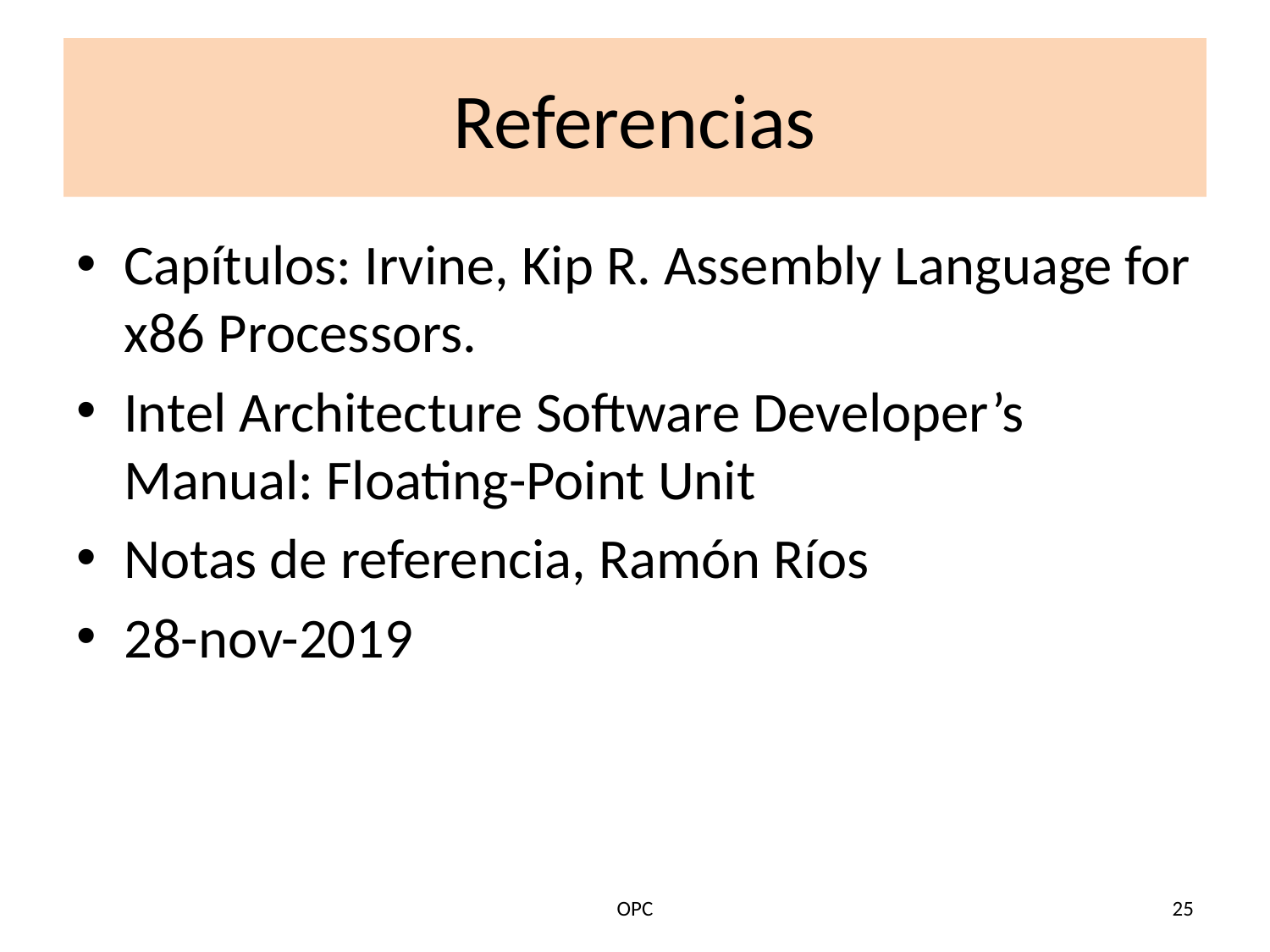

# Referencias
Capítulos: Irvine, Kip R. Assembly Language for x86 Processors.
Intel Architecture Software Developer’s Manual: Floating-Point Unit
Notas de referencia, Ramón Ríos
28-nov-2019

OPC
25